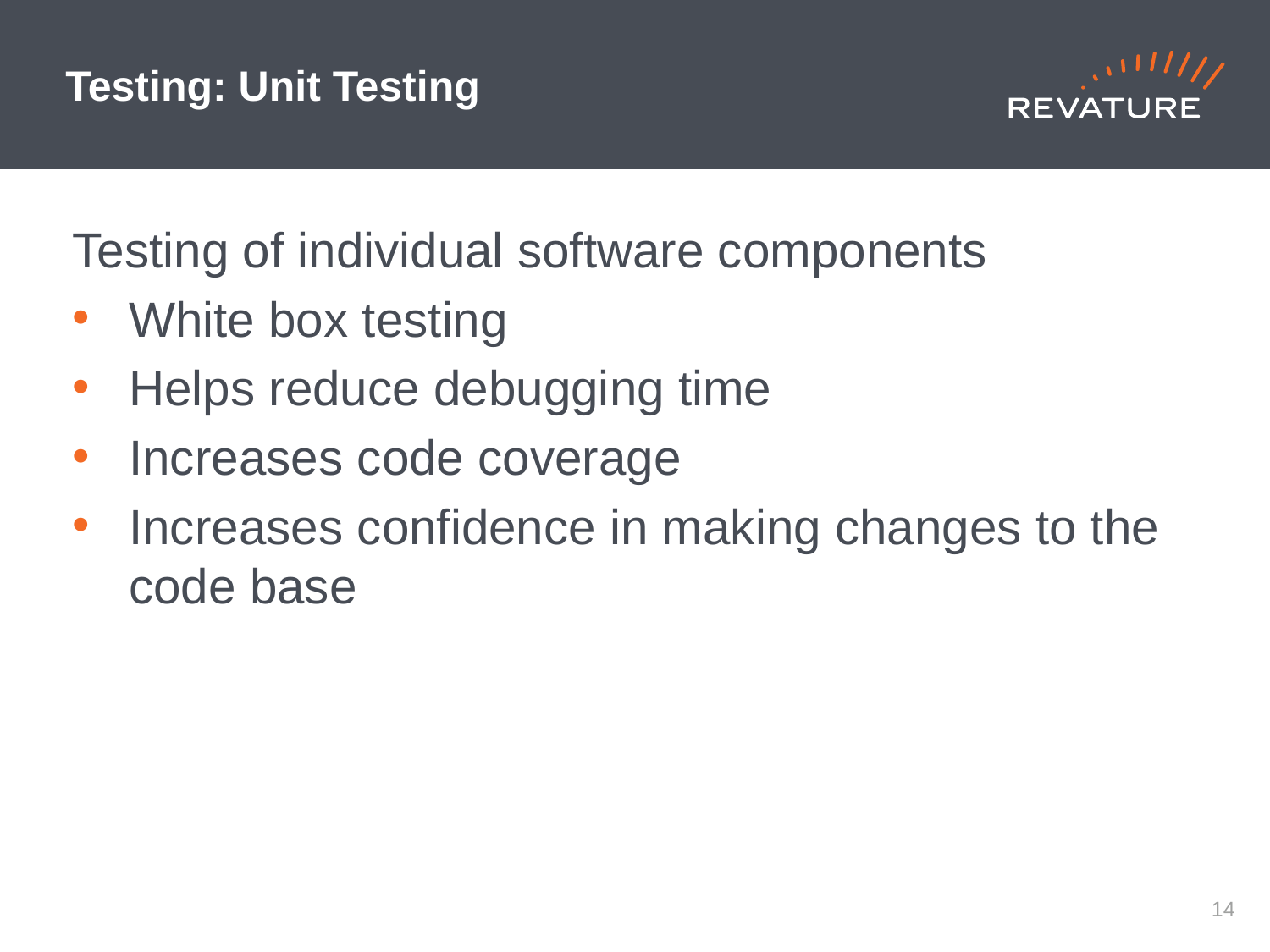

# Testing: Unit Testing
Testing of individual software components
White box testing
Helps reduce debugging time
Increases code coverage
Increases confidence in making changes to the code base
14